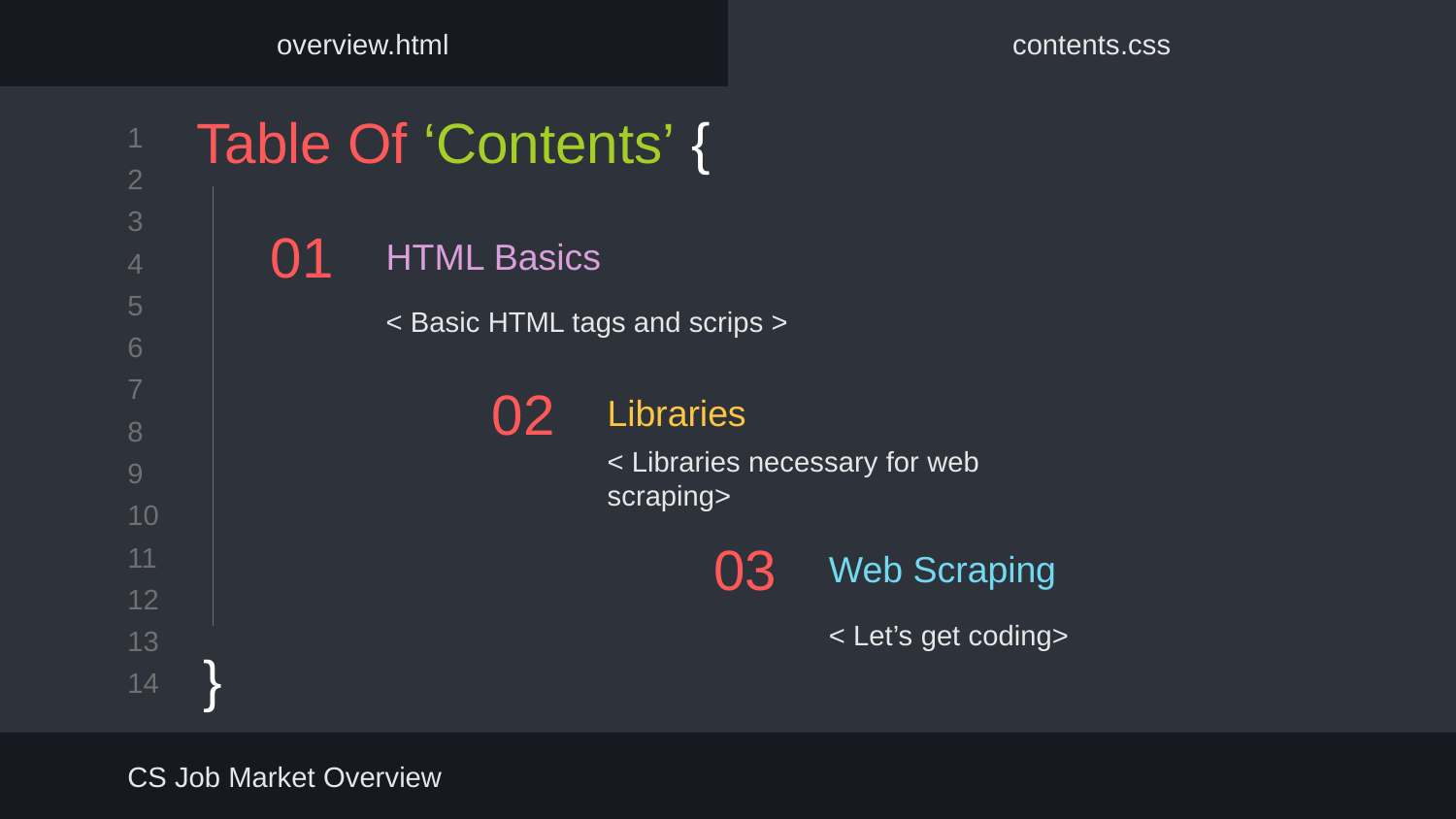

overview.html
contents.css
Table Of ‘Contents’ {
}
# 01
HTML Basics
< Basic HTML tags and scrips >
Libraries
02
< Libraries necessary for web scraping>
Web Scraping
03
< Let’s get coding>
CS Job Market Overview